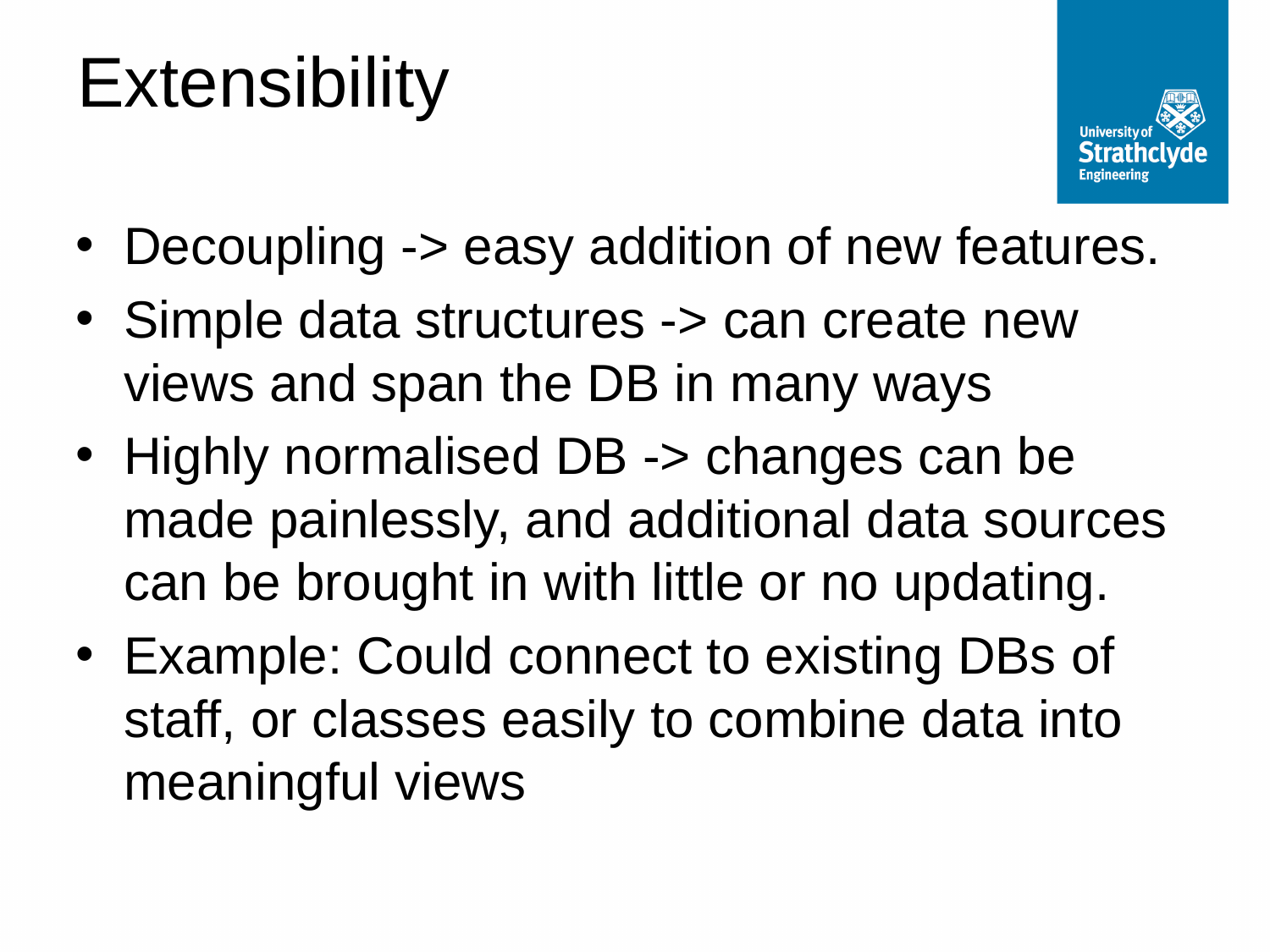

Extensibility

Decoupling -> easy addition of new features.
Simple data structures -> can create new views and span the DB in many ways
Highly normalised DB -> changes can be made painlessly, and additional data sources can be brought in with little or no updating.
Example: Could connect to existing DBs of staff, or classes easily to combine data into meaningful views